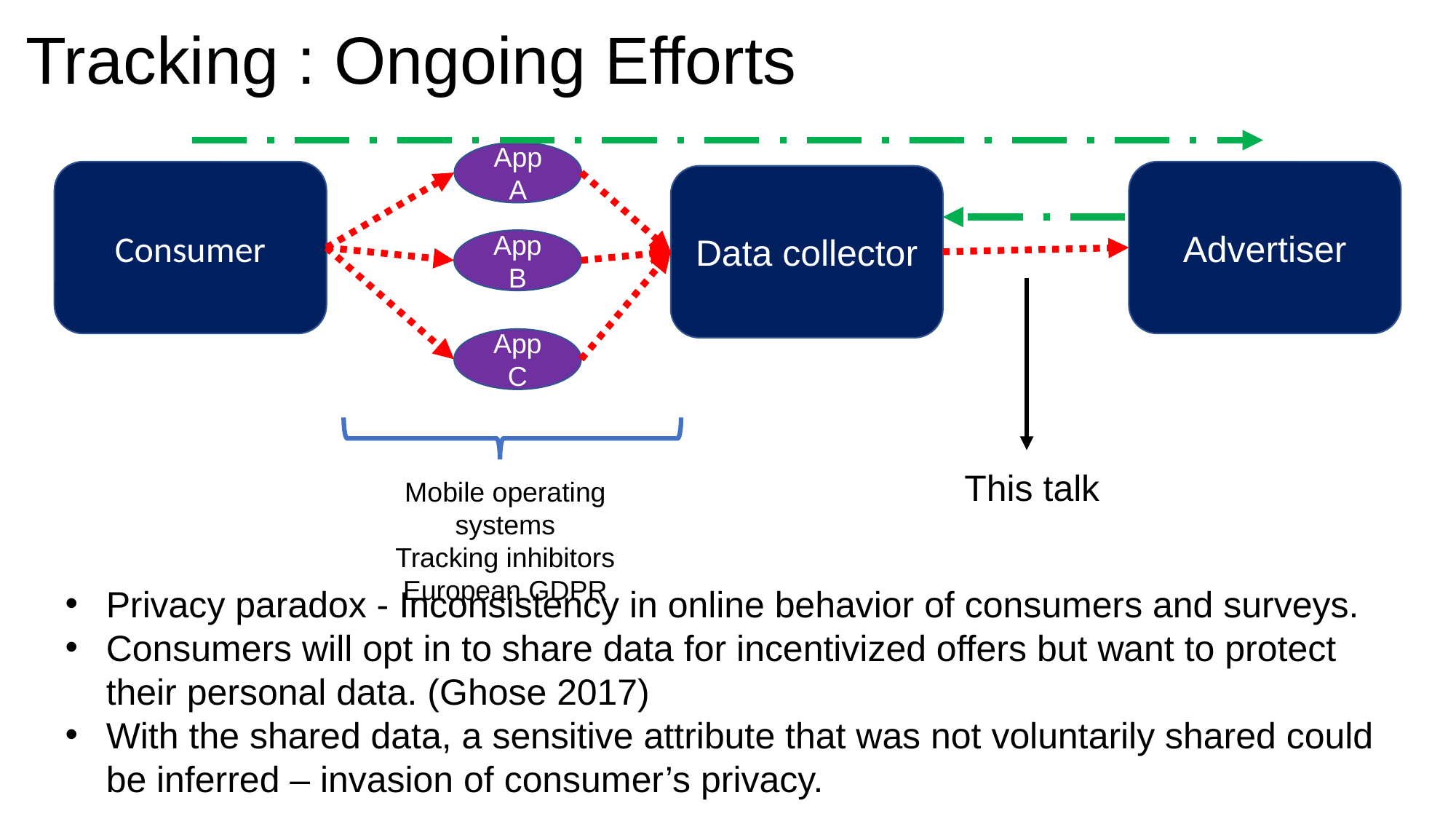

# Tracking : Ongoing Efforts
App
A
Consumer
Advertiser
Data collector
App
B

App
C
This talk
Mobile operating systems
Tracking inhibitors
European GDPR

Privacy paradox - Inconsistency in online behavior of consumers and surveys.
Consumers will opt in to share data for incentivized offers but want to protect their personal data. (Ghose 2017)
With the shared data, a sensitive attribute that was not voluntarily shared could be inferred – invasion of consumer’s privacy.